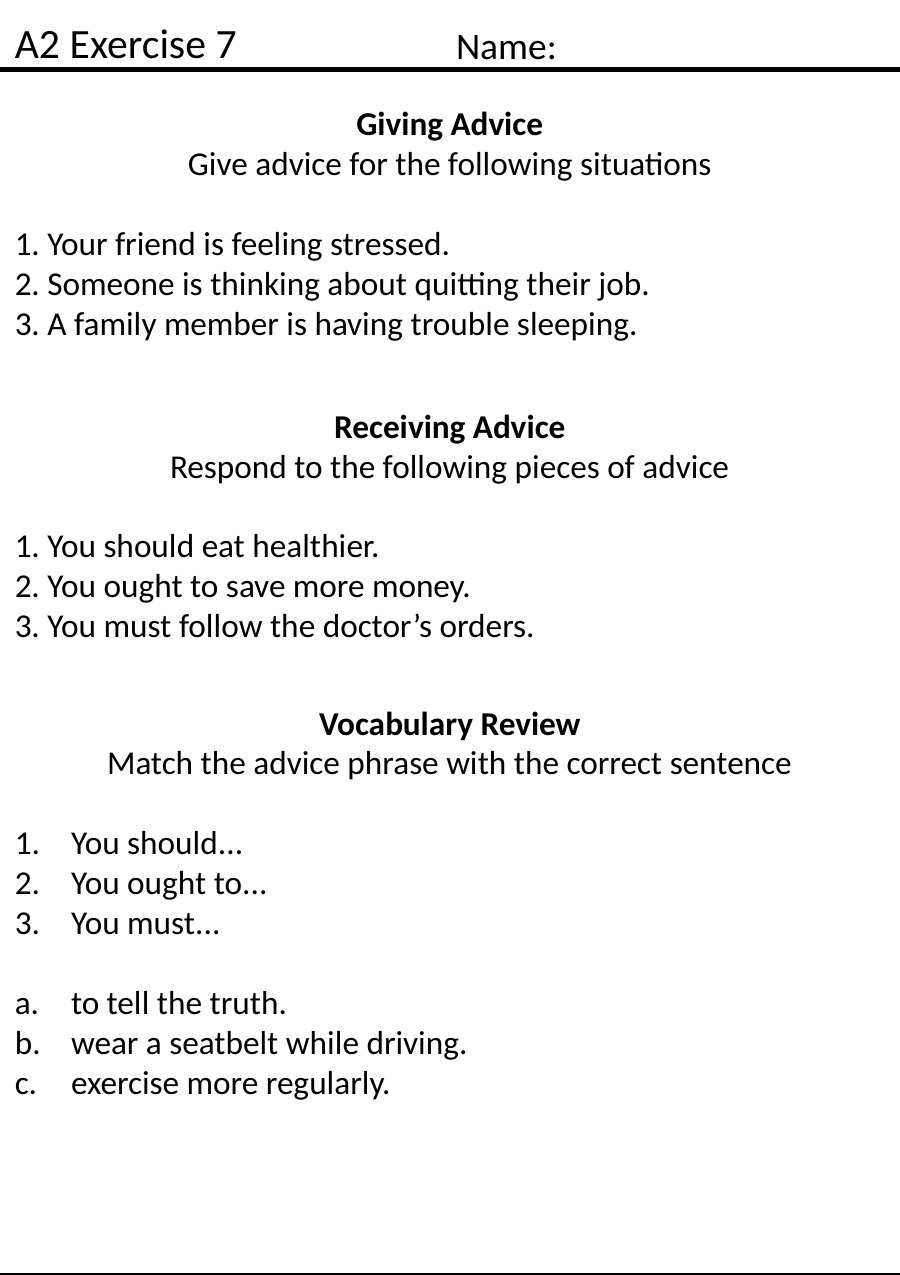

A2 Exercise 7
Name:
Giving Advice
Give advice for the following situations

1. Your friend is feeling stressed.
2. Someone is thinking about quitting their job.
3. A family member is having trouble sleeping.
Receiving Advice
Respond to the following pieces of advice

1. You should eat healthier.
2. You ought to save more money.
3. You must follow the doctor’s orders.

Vocabulary Review
Match the advice phrase with the correct sentence

You should...
You ought to...
You must...

to tell the truth.
wear a seatbelt while driving.
exercise more regularly.